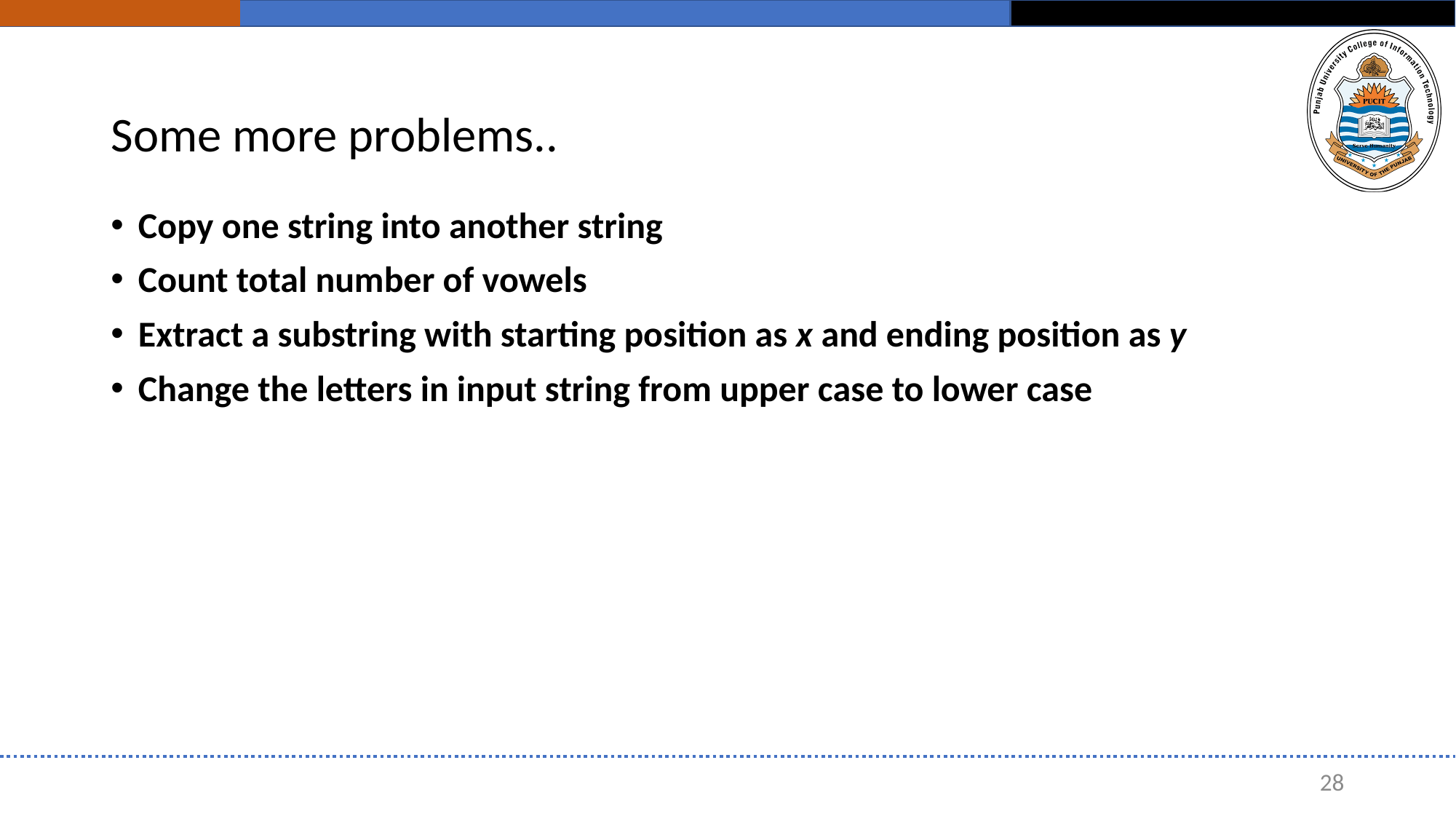

# Some more problems..
Copy one string into another string
Count total number of vowels
Extract a substring with starting position as x and ending position as y
Change the letters in input string from upper case to lower case

28